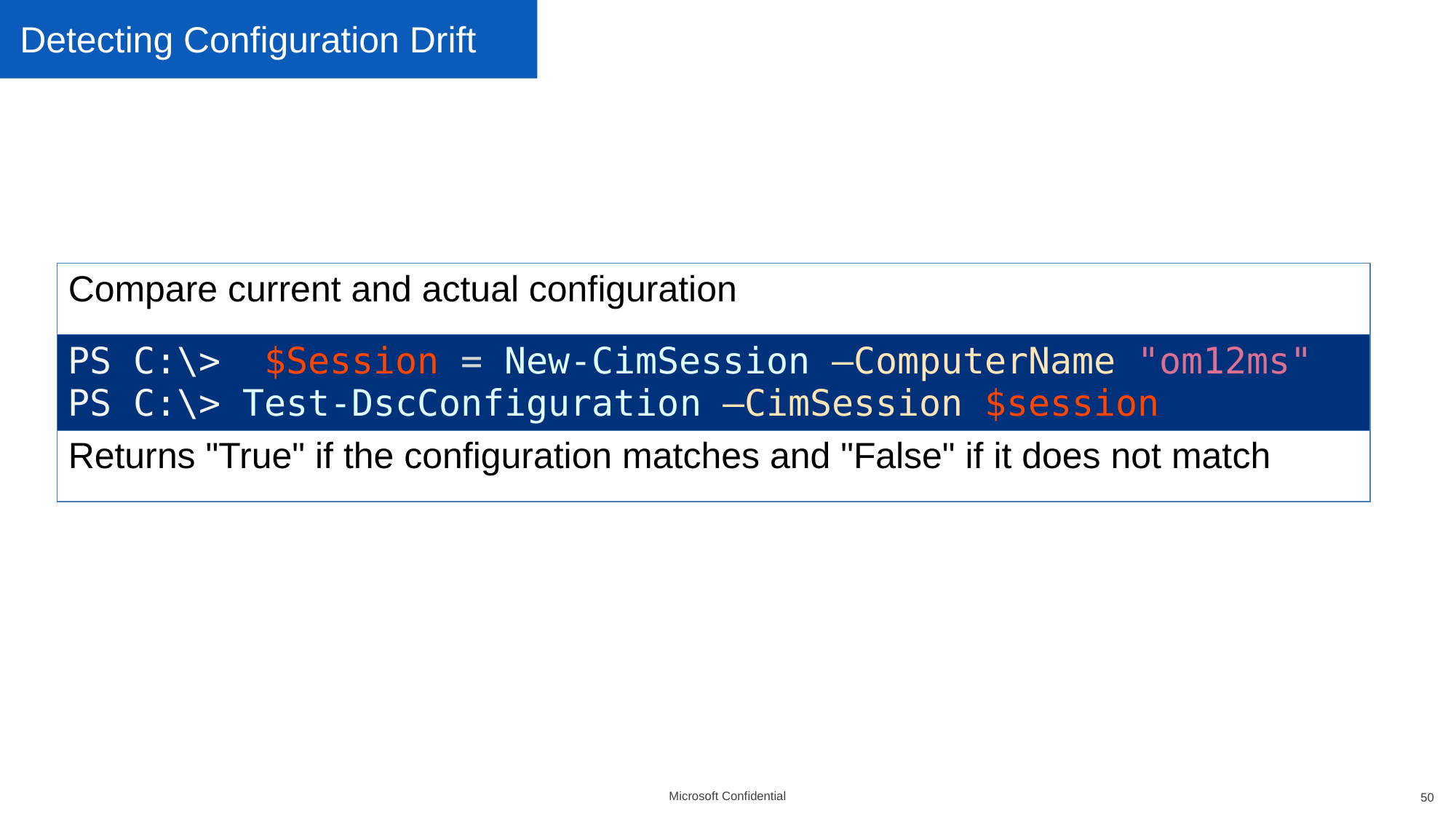

# Detecting Configuration Drift
| Compare current and actual configuration |
| --- |
| PS C:\> $Session = New-CimSession –ComputerName "om12ms" PS C:\> Test-DscConfiguration –CimSession $session |
| Returns "True" if the configuration matches and "False" if it does not match |
50